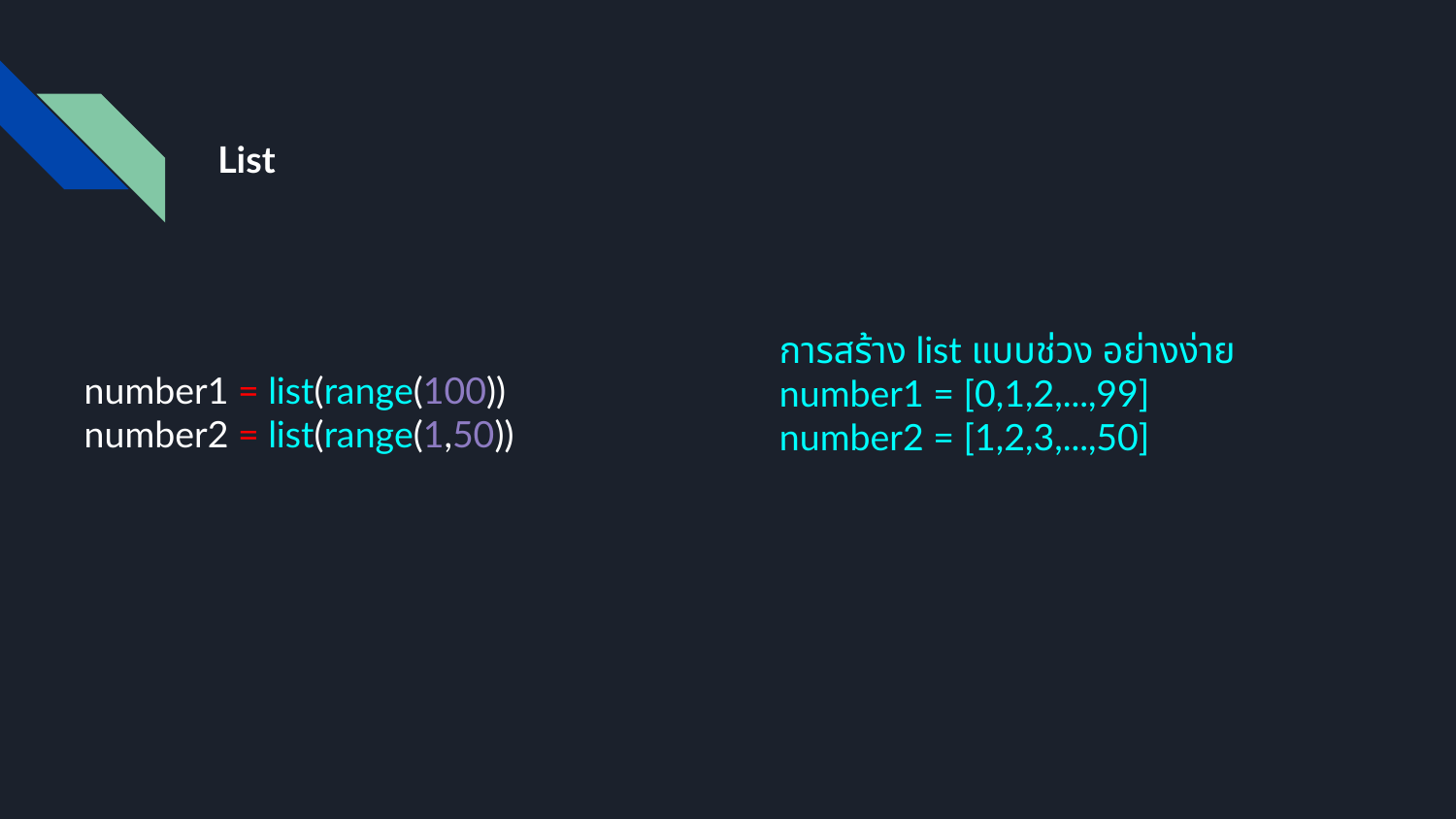

List

การสร้าง list แบบช่วง อย่างง่าย
number1 = [0,1,2,...,99]
number2 = [1,2,3,...,50]

number1 = list(range(100))
number2 = list(range(1,50))